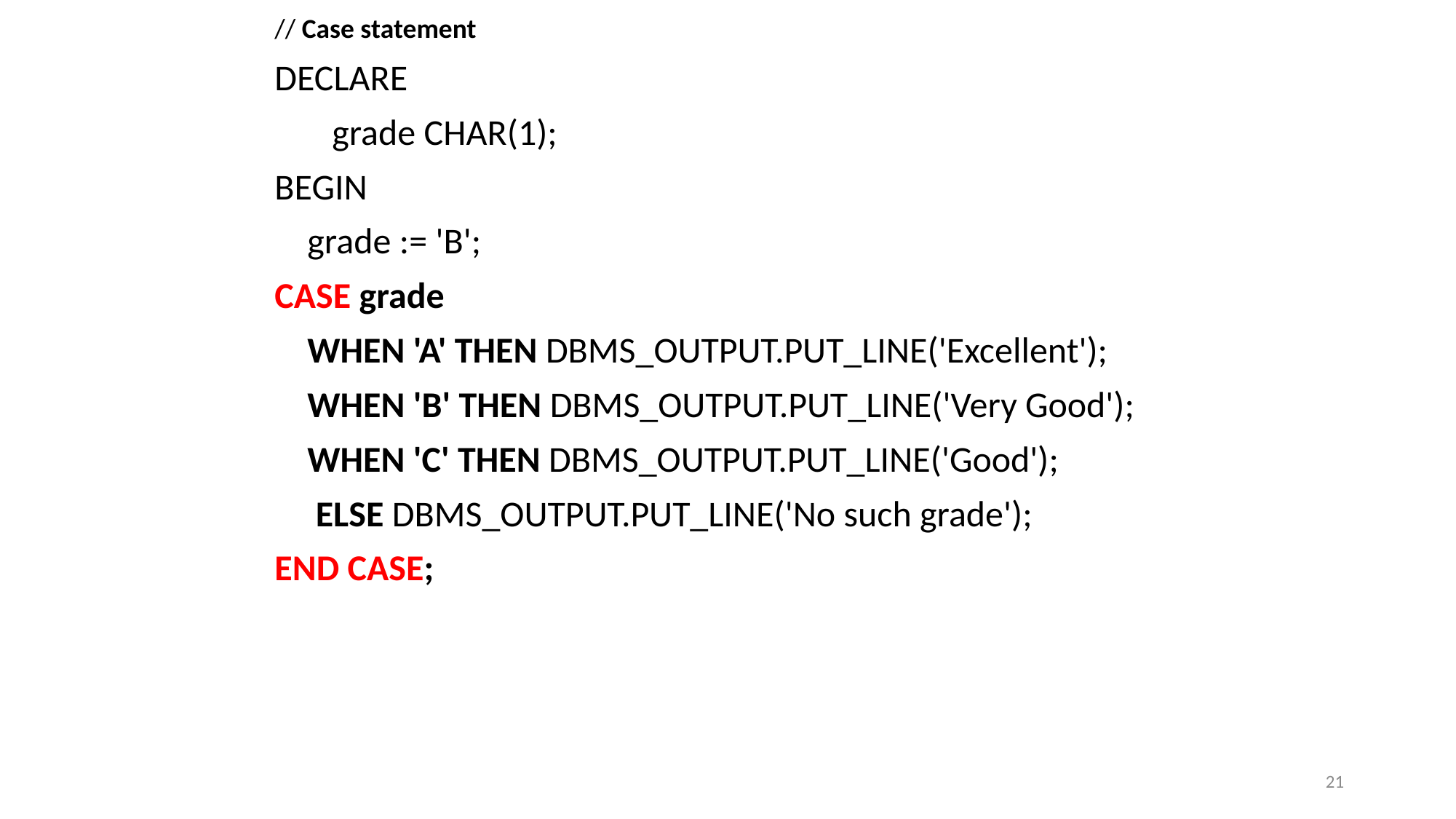

// Case statement
DECLARE
       grade CHAR(1);
BEGIN
    grade := 'B';
CASE grade
    WHEN 'A' THEN DBMS_OUTPUT.PUT_LINE('Excellent');
    WHEN 'B' THEN DBMS_OUTPUT.PUT_LINE('Very Good');
    WHEN 'C' THEN DBMS_OUTPUT.PUT_LINE('Good');
     ELSE DBMS_OUTPUT.PUT_LINE('No such grade');
END CASE;

21